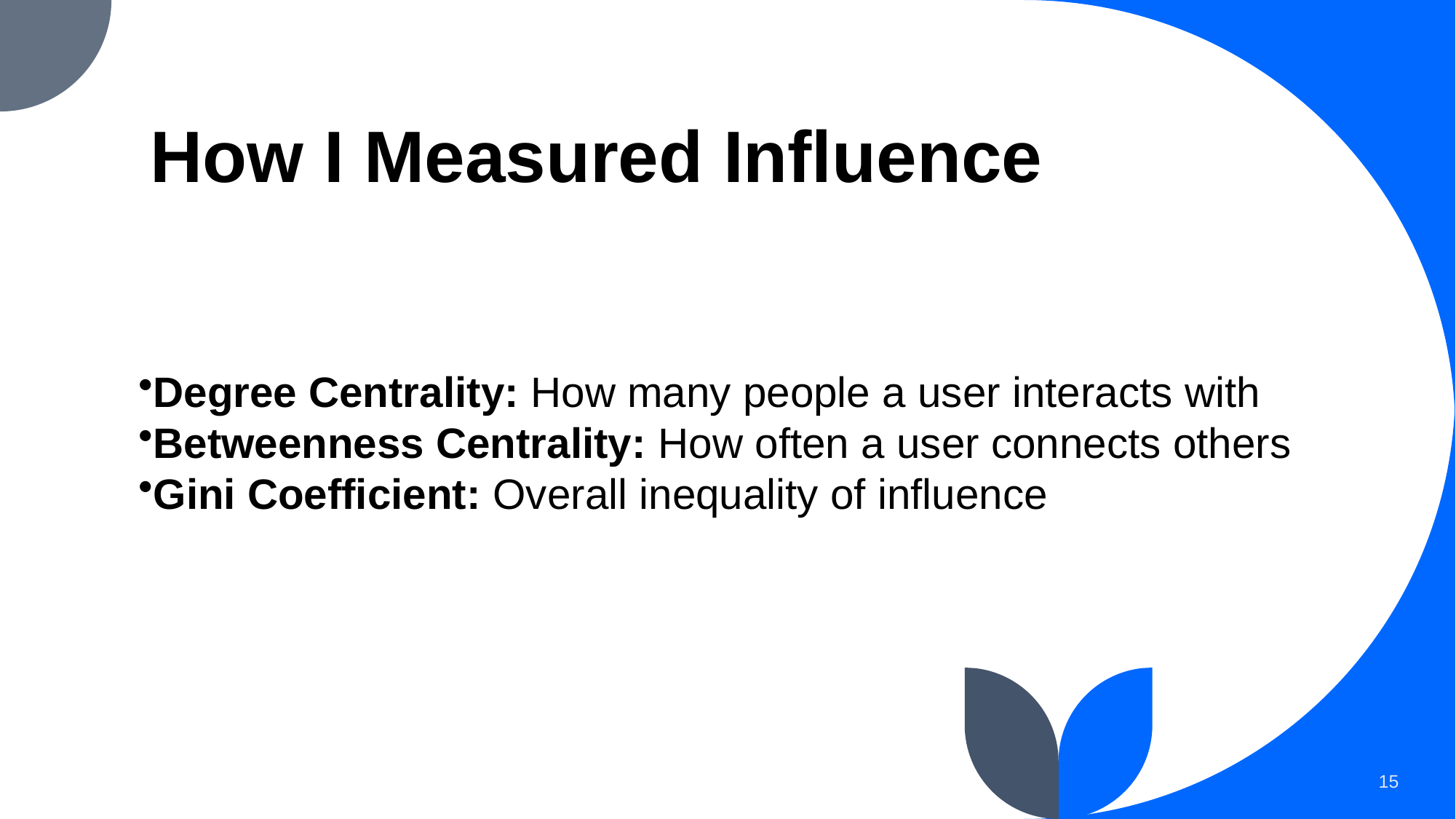

# How I Measured Influence
Degree Centrality: How many people a user interacts with
Betweenness Centrality: How often a user connects others
Gini Coefficient: Overall inequality of influence
15